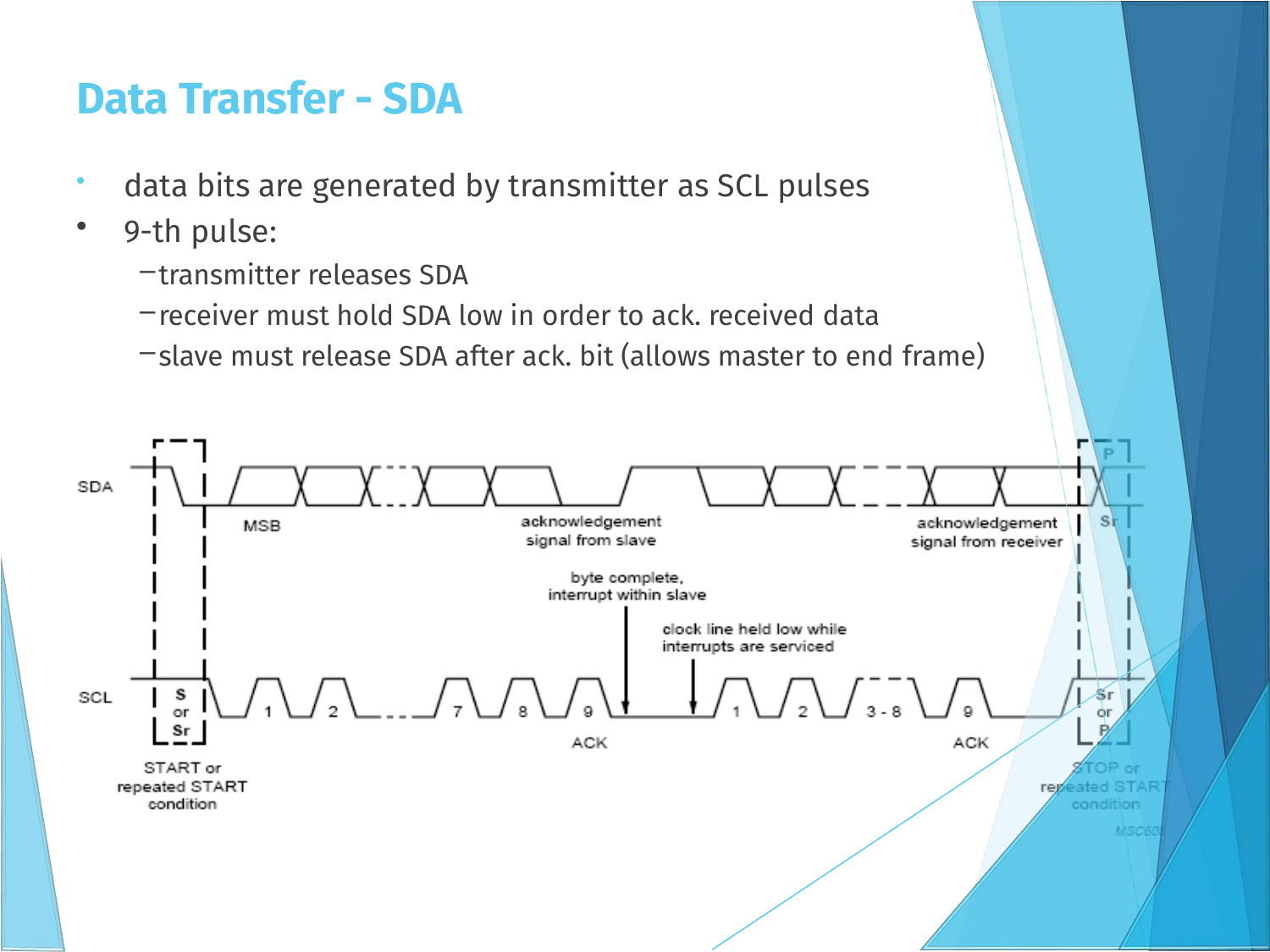

# Data Transfer - SDA
data bits are generated by transmitter as SCL pulses
9-th pulse:
transmitter releases SDA
receiver must hold SDA low in order to ack. received data
slave must release SDA after ack. bit (allows master to end frame)